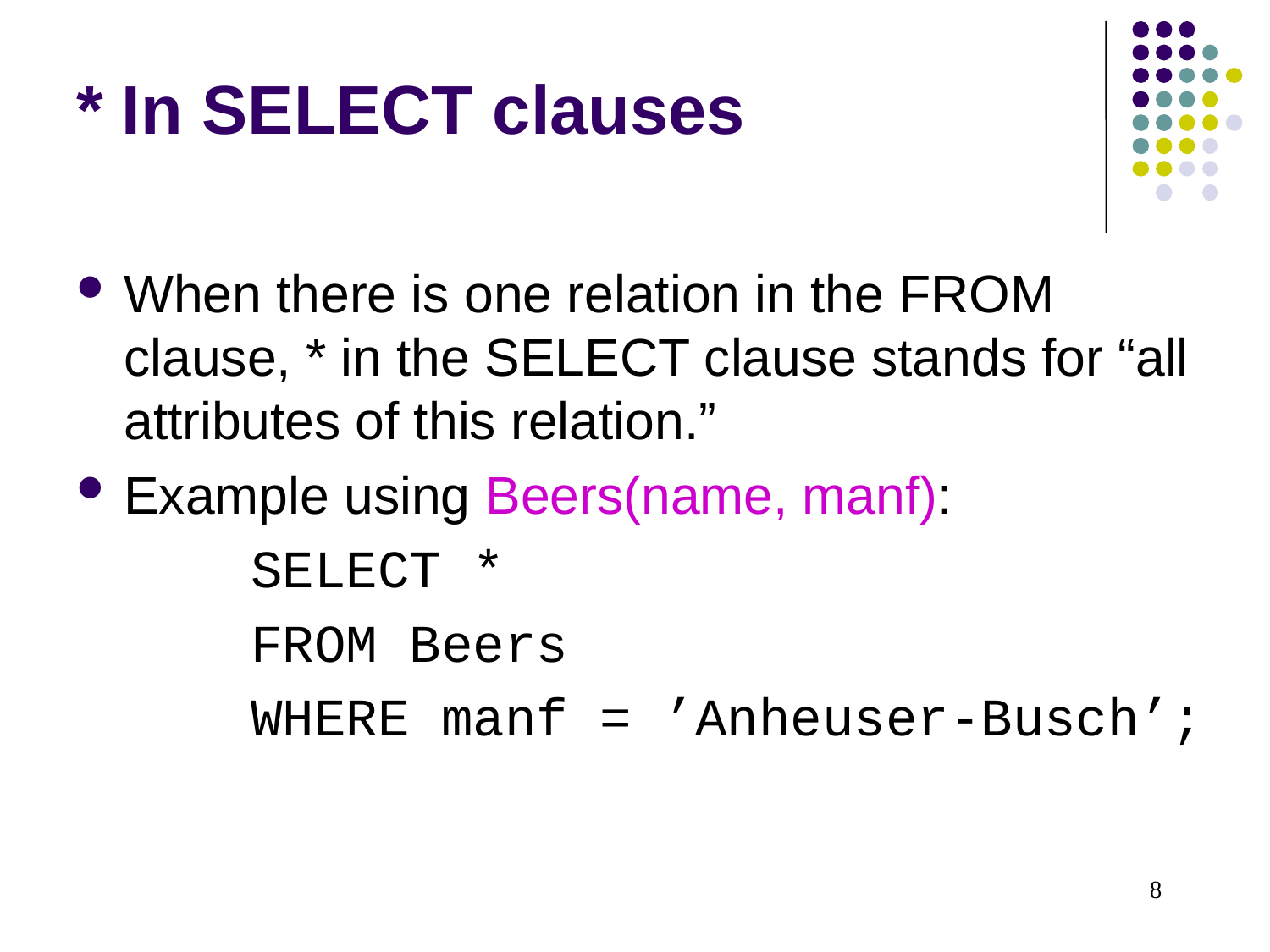

* In SELECT clauses
When there is one relation in the FROM clause, * in the SELECT clause stands for “all attributes of this relation.”
Example using Beers(name, manf):
		SELECT *
		FROM Beers
		WHERE manf = ’Anheuser-Busch’;
8